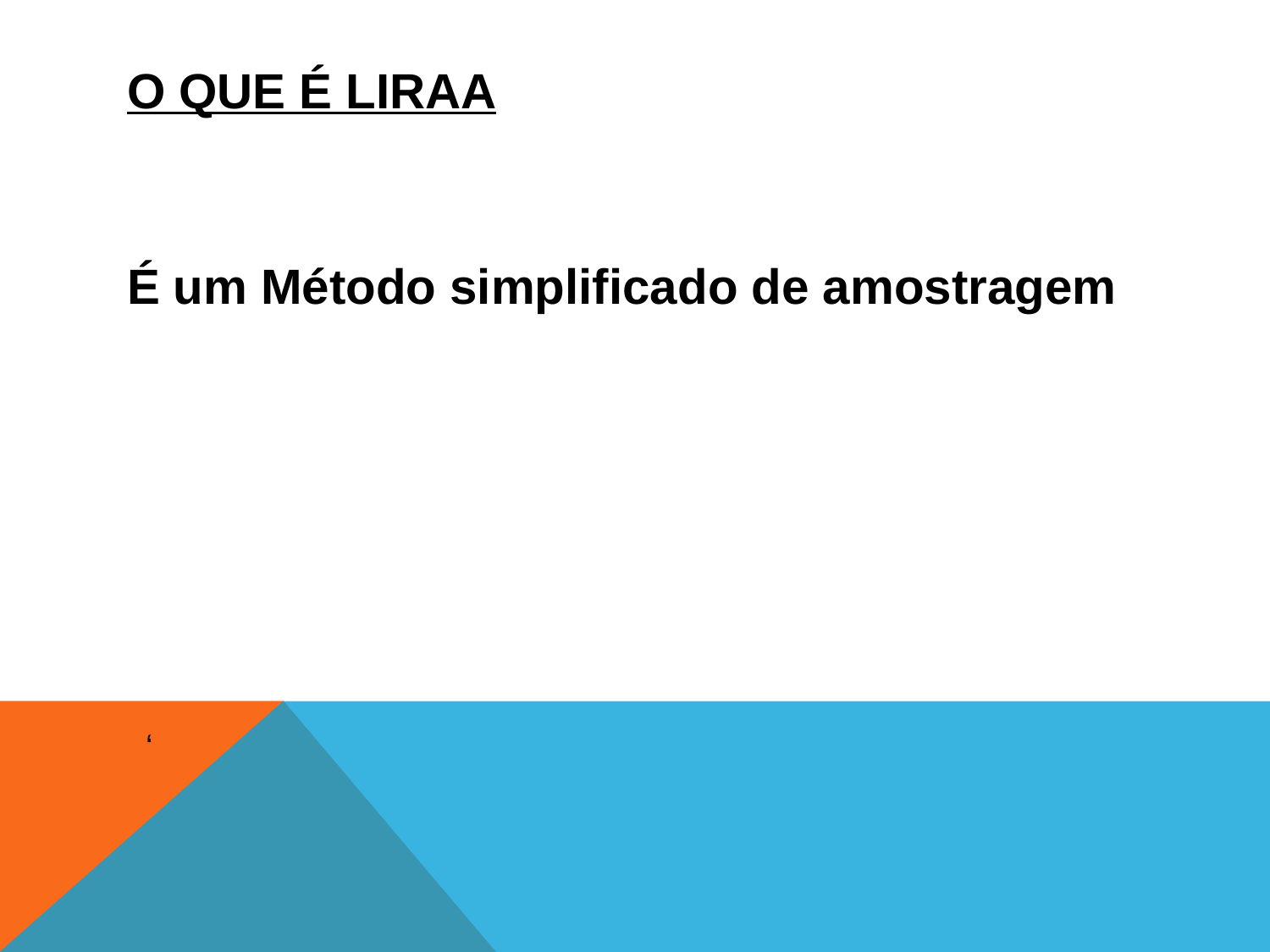

# O QUE É LIRAa

É um Método simplificado de amostragem
,